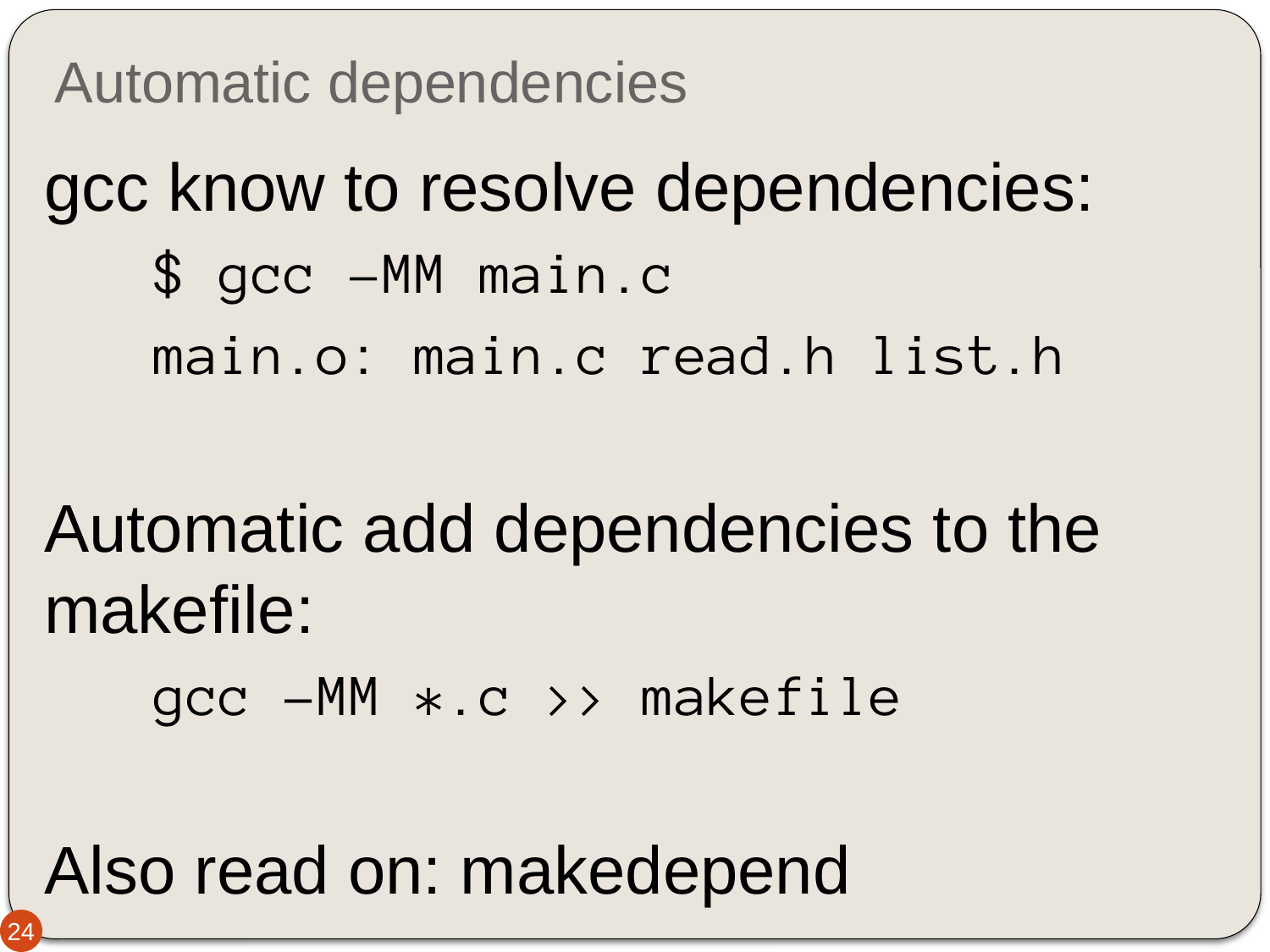

# Automatic dependencies
gcc know to resolve dependencies:
	$ gcc –MM main.c
   	main.o: main.c read.h list.h

Automatic add dependencies to the makefile:
	gcc -MM *.c >> makefile

Also read on: makedepend

24